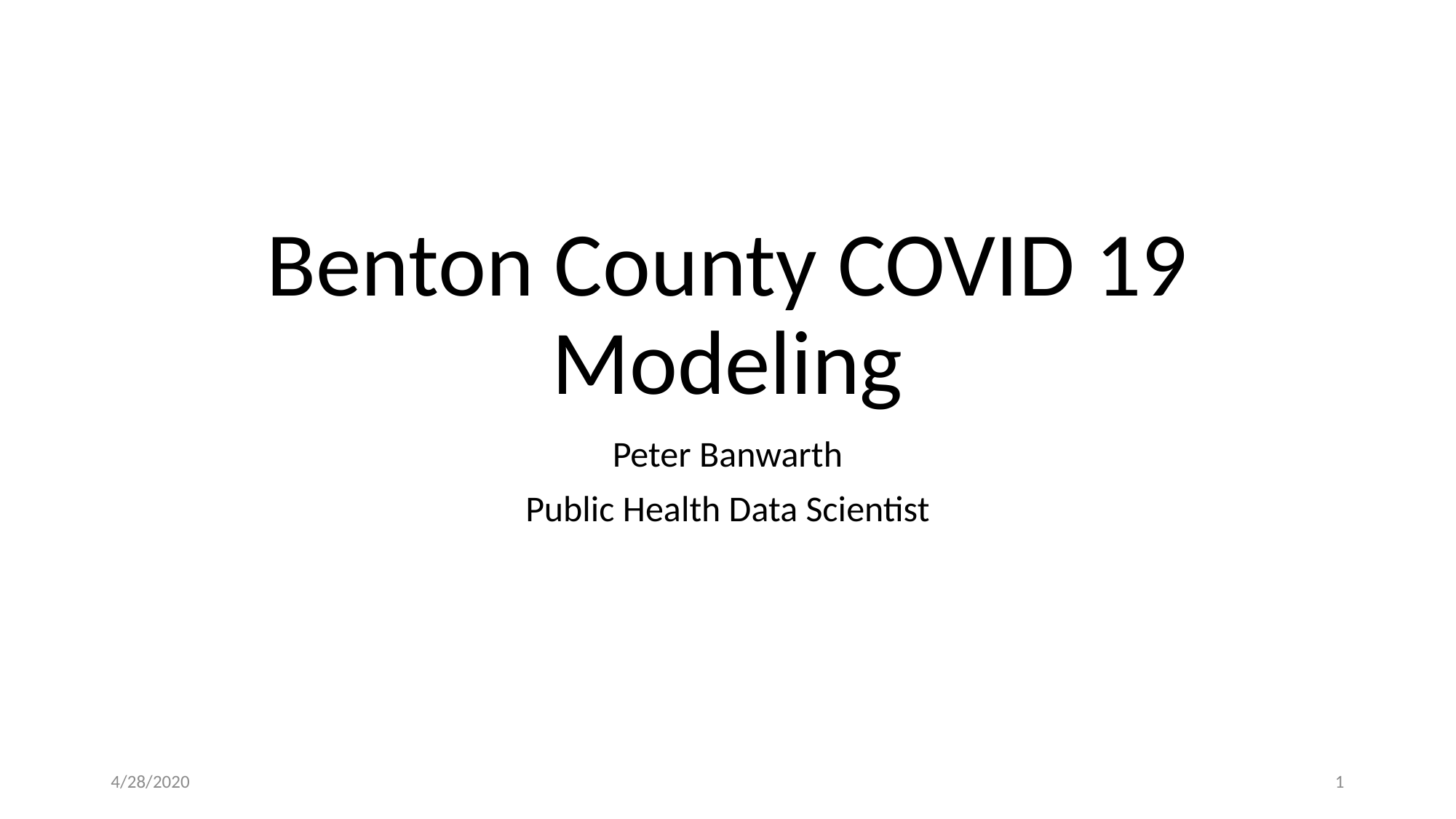

# Benton County COVID 19 Modeling
Peter Banwarth
Public Health Data Scientist
4/28/2020
1